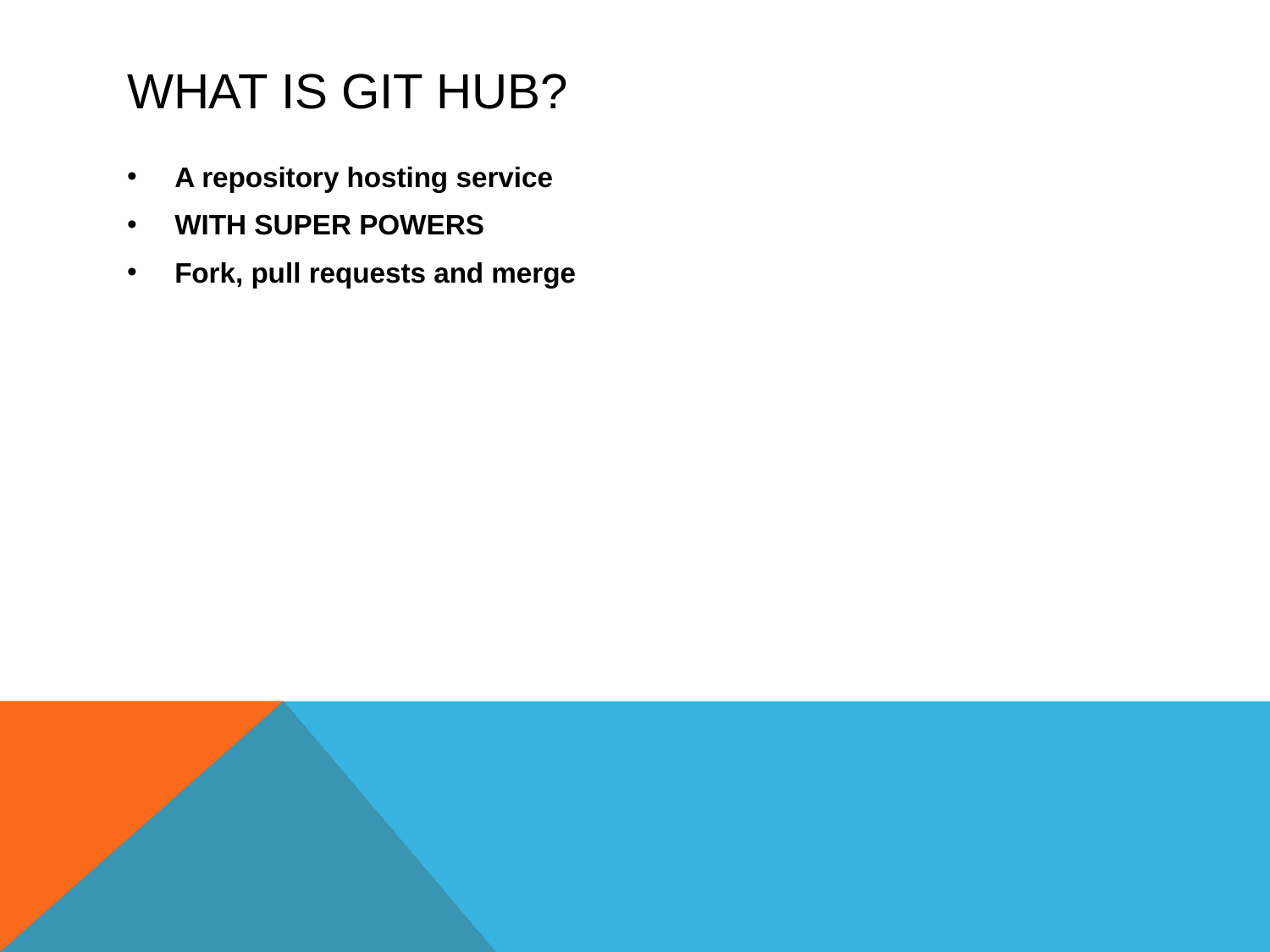

# What is Git Hub?
A repository hosting service
WITH SUPER POWERS
Fork, pull requests and merge